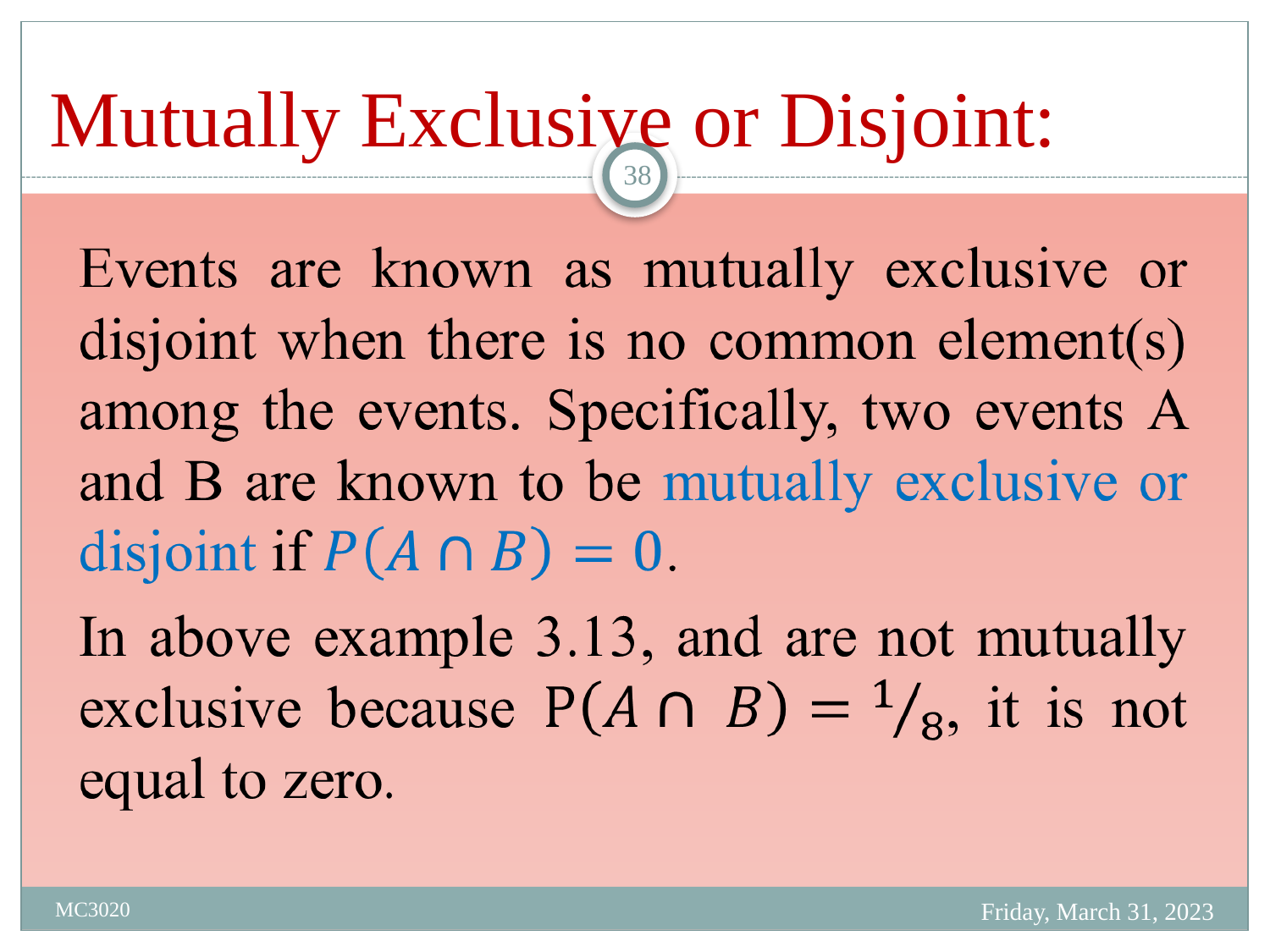

# Mutually Exclusive or Disjoint:
38

Friday, March 31, 2023
MC3020